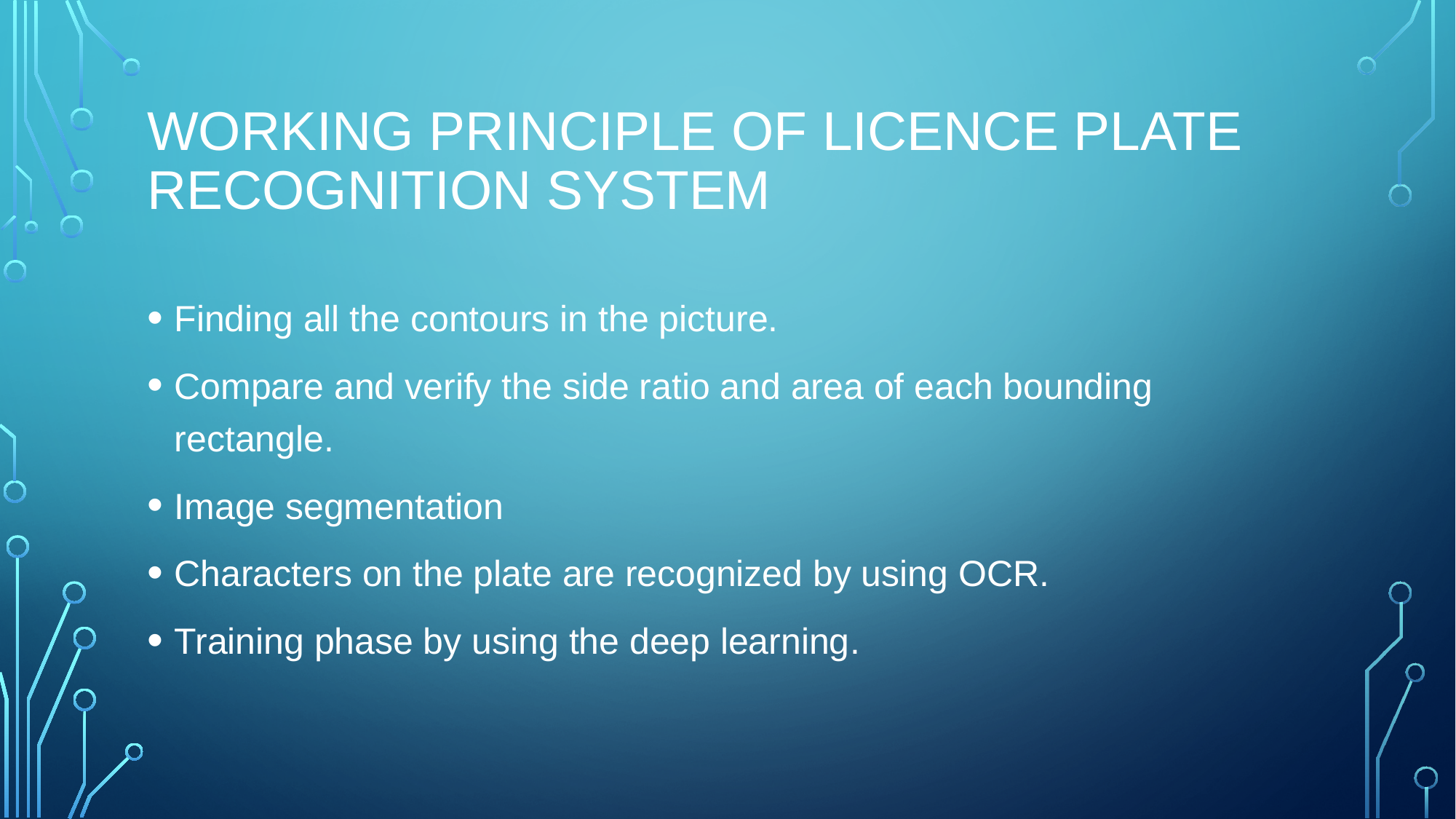

# WORKING PRINCIPLE OF LICENCE PLATE RECOGNITION SYSTEM
Finding all the contours in the picture.
Compare and verify the side ratio and area of each bounding rectangle.
Image segmentation
Characters on the plate are recognized by using OCR.
Training phase by using the deep learning.